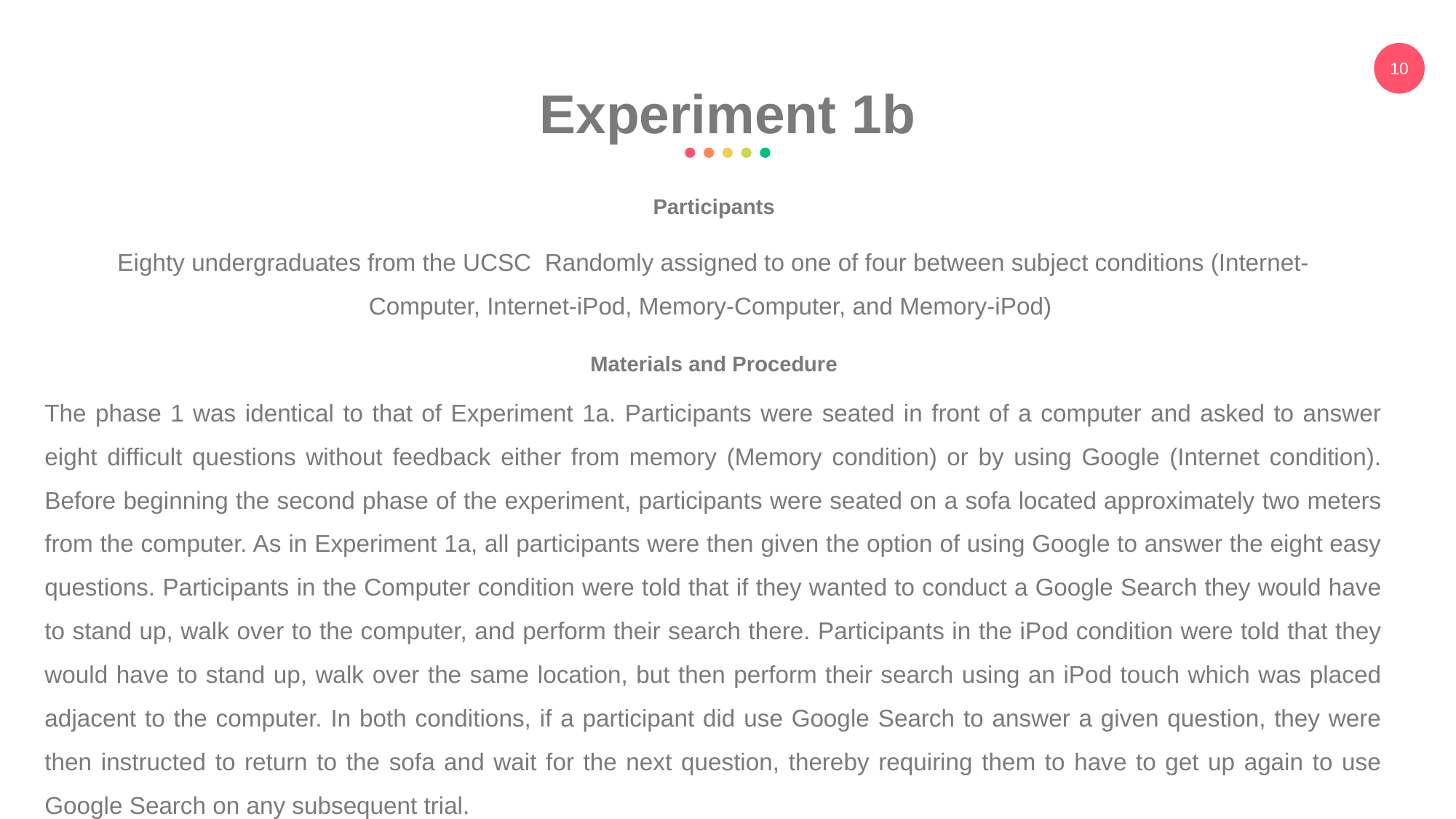

Experiment 1b

Participants
Eighty undergraduates from the UCSC  Randomly assigned to one of four between subject conditions (Internet-Computer, Internet-iPod, Memory-Computer, and Memory-iPod)
Materials and Procedure
The phase 1 was identical to that of Experiment 1a. Participants were seated in front of a computer and asked to answer eight difficult questions without feedback either from memory (Memory condition) or by using Google (Internet condition). Before beginning the second phase of the experiment, participants were seated on a sofa located approximately two meters from the computer. As in Experiment 1a, all participants were then given the option of using Google to answer the eight easy questions. Participants in the Computer condition were told that if they wanted to conduct a Google Search they would have to stand up, walk over to the computer, and perform their search there. Participants in the iPod condition were told that they would have to stand up, walk over the same location, but then perform their search using an iPod touch which was placed adjacent to the computer. In both conditions, if a participant did use Google Search to answer a given question, they were then instructed to return to the sofa and wait for the next question, thereby requiring them to have to get up again to use Google Search on any subsequent trial.